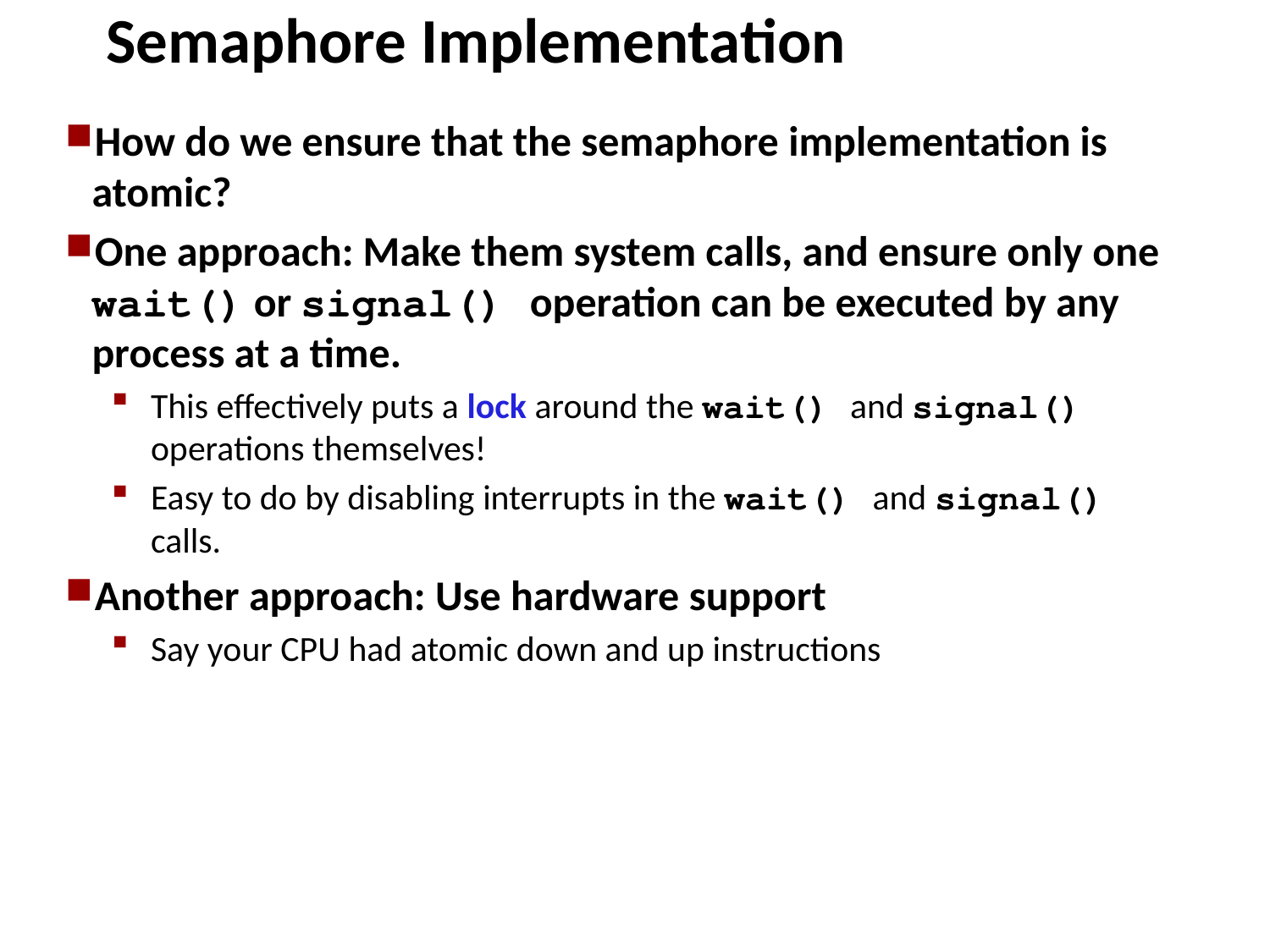

# Semaphore Implementation
How do we ensure that the semaphore implementation is atomic?
One approach: Make them system calls, and ensure only one wait() or signal() operation can be executed by any process at a time.
This effectively puts a lock around the wait() and signal() operations themselves!
Easy to do by disabling interrupts in the wait() and signal() calls.
Another approach: Use hardware support
Say your CPU had atomic down and up instructions